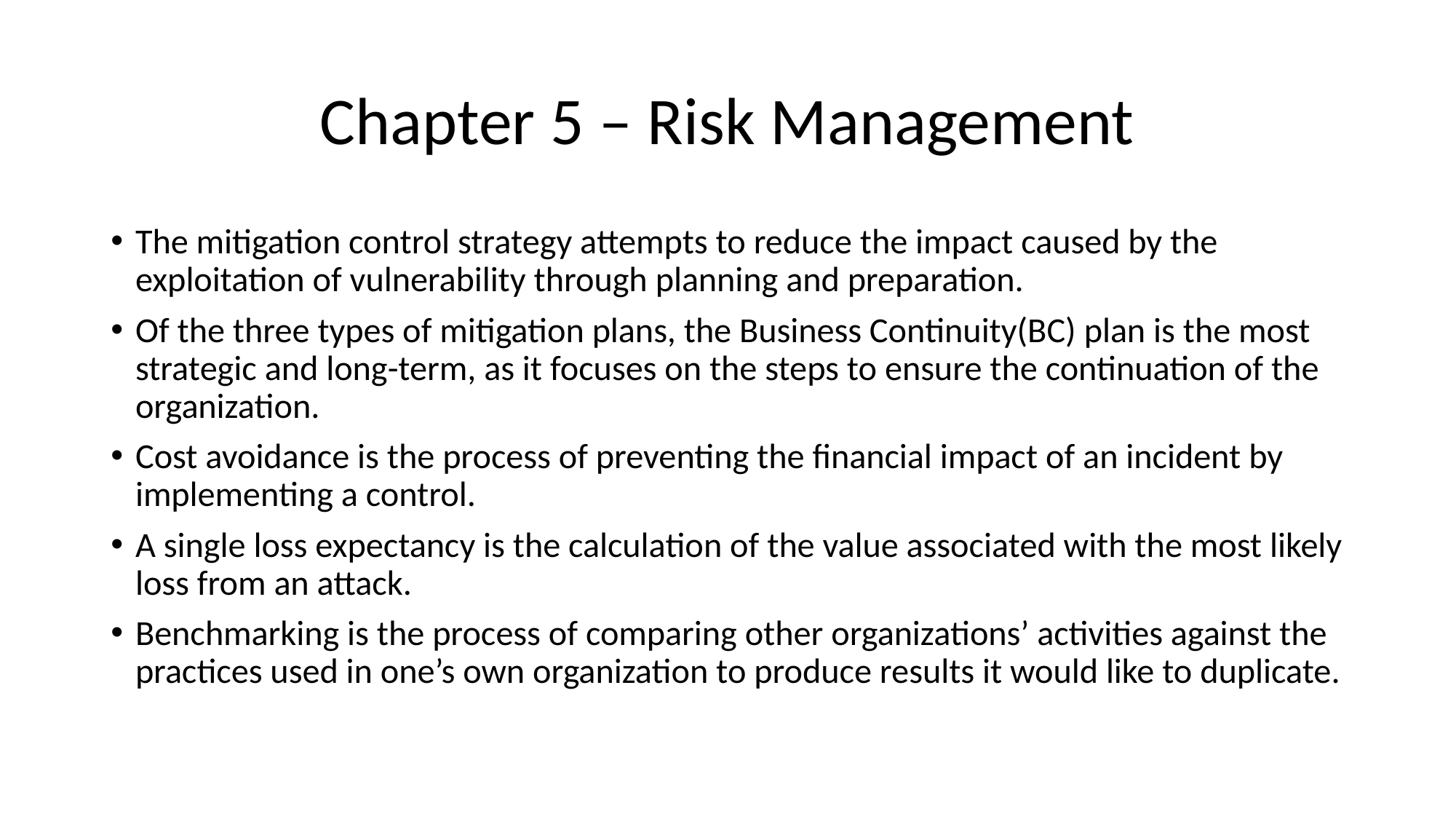

# Chapter 5 – Risk Management
The mitigation control strategy attempts to reduce the impact caused by the exploitation of vulnerability through planning and preparation.
Of the three types of mitigation plans, the Business Continuity(BC) plan is the most strategic and long-term, as it focuses on the steps to ensure the continuation of the organization.
Cost avoidance is the process of preventing the financial impact of an incident by implementing a control.
A single loss expectancy is the calculation of the value associated with the most likely loss from an attack.
Benchmarking is the process of comparing other organizations’ activities against the practices used in one’s own organization to produce results it would like to duplicate.